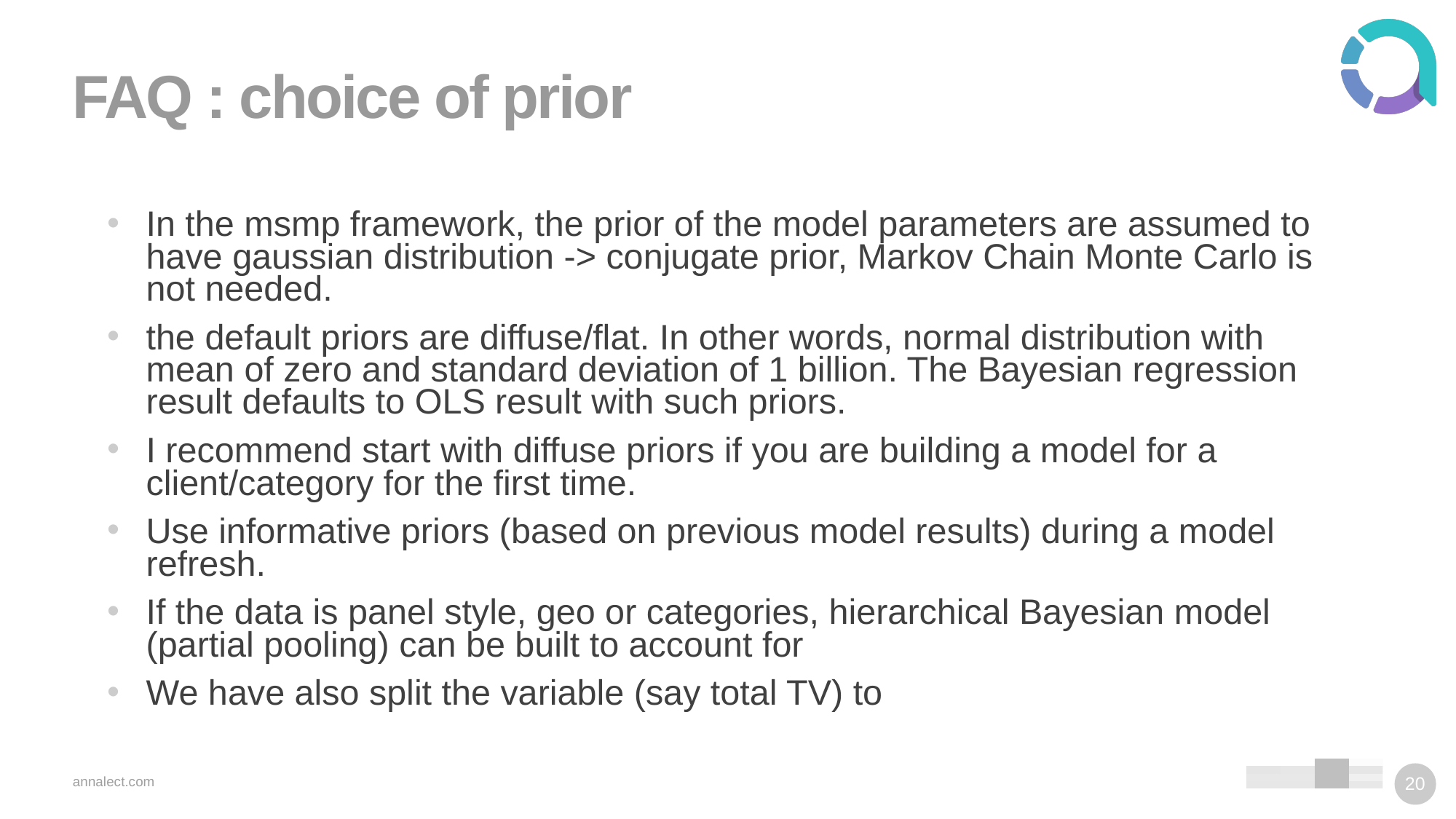

# FAQ : choice of prior
In the msmp framework, the prior of the model parameters are assumed to have gaussian distribution -> conjugate prior, Markov Chain Monte Carlo is not needed.
the default priors are diffuse/flat. In other words, normal distribution with mean of zero and standard deviation of 1 billion. The Bayesian regression result defaults to OLS result with such priors.
I recommend start with diffuse priors if you are building a model for a client/category for the first time.
Use informative priors (based on previous model results) during a model refresh.
If the data is panel style, geo or categories, hierarchical Bayesian model (partial pooling) can be built to account for
We have also split the variable (say total TV) to
annalect.com
20